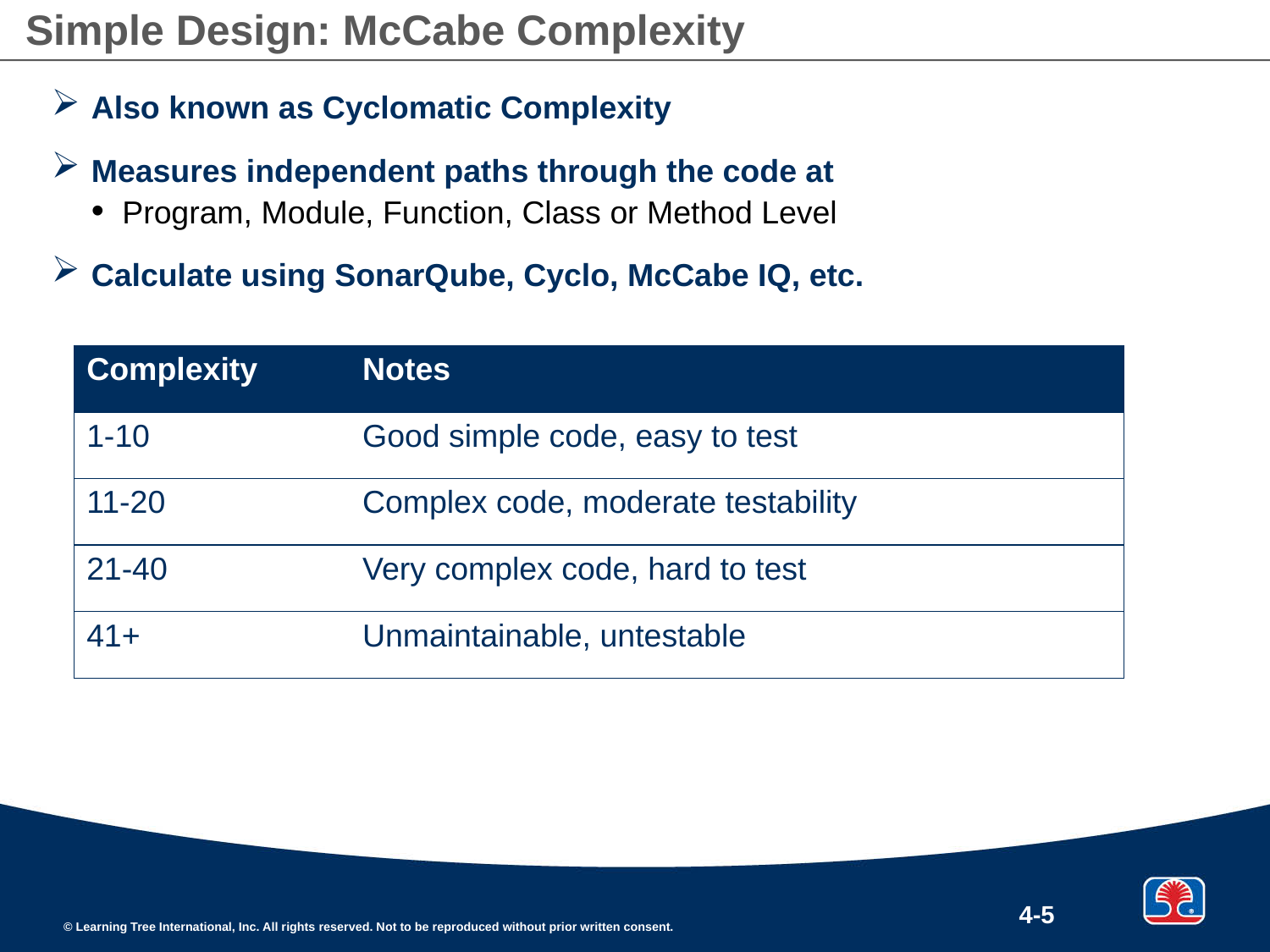

# Simple Design: McCabe Complexity
Also known as Cyclomatic Complexity
Measures independent paths through the code at
Program, Module, Function, Class or Method Level
Calculate using SonarQube, Cyclo, McCabe IQ, etc.

| Complexity | Notes |
| --- | --- |
| 1-10 | Good simple code, easy to test |
| 11-20 | Complex code, moderate testability |
| 21-40 | Very complex code, hard to test |
| 41+ | Unmaintainable, untestable |